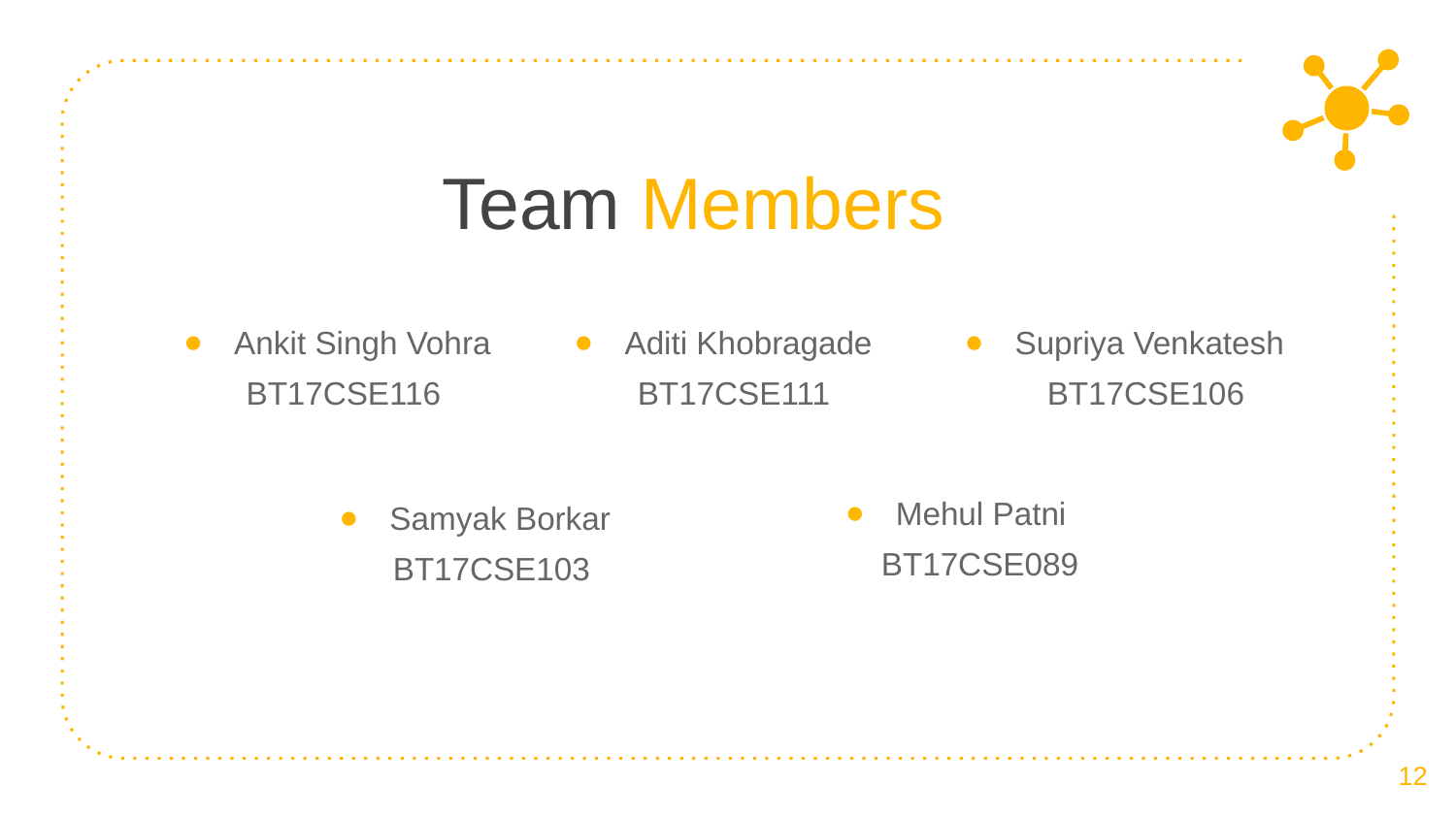

# Team Members
Ankit Singh Vohra
BT17CSE116
Aditi Khobragade
BT17CSE111
Supriya Venkatesh
 BT17CSE106
Mehul Patni
    BT17CSE089
Samyak Borkar
      BT17CSE103
12